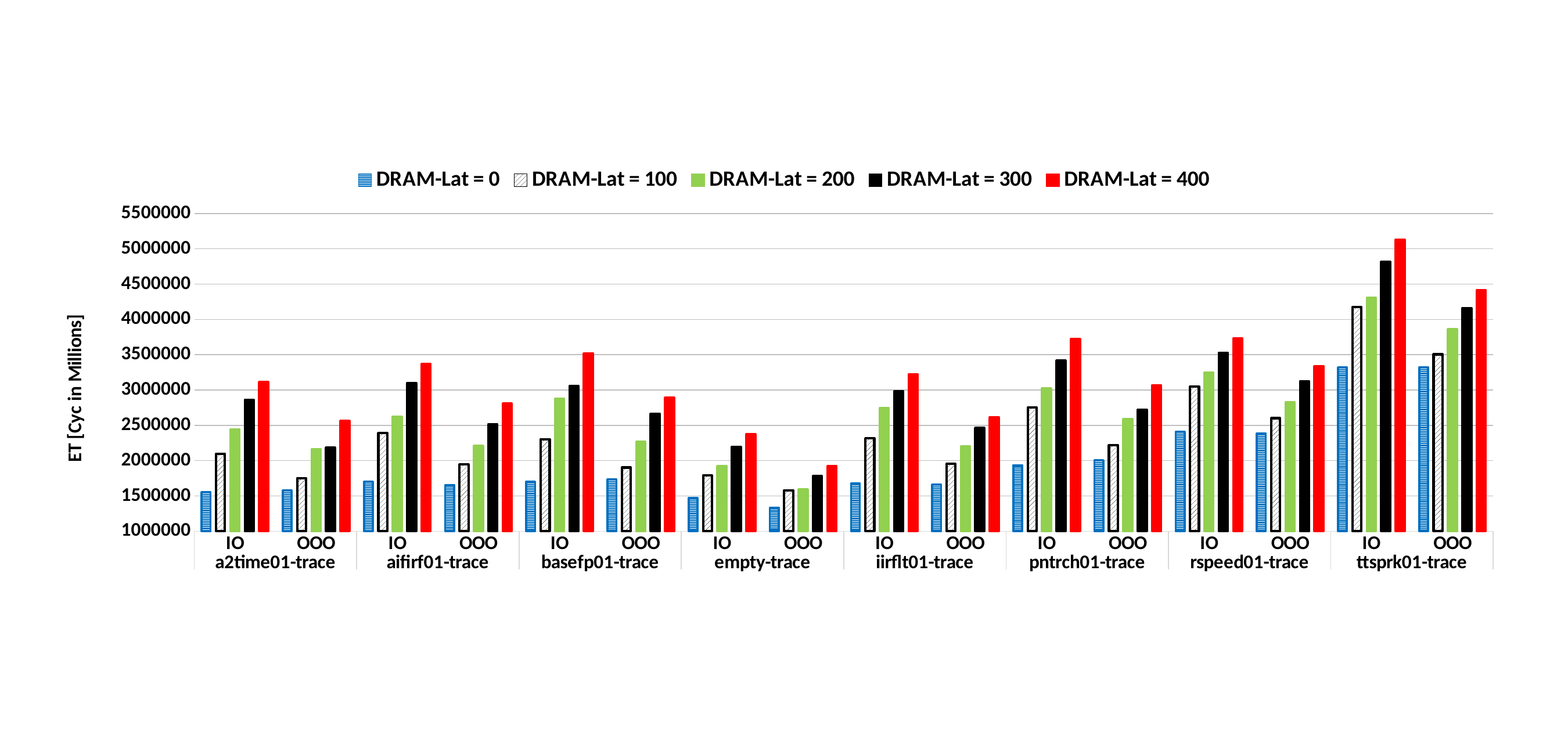

### Chart

| Category | DRAM-Lat = 0 | DRAM-Lat = 100 | DRAM-Lat = 200 | DRAM-Lat = 300 | DRAM-Lat = 400 |
|---|---|---|---|---|---|
| IO | 1550052.0 | 2097899.0 | 2442528.0 | 2861440.0 | 3111109.0 |
| OOO | 1574722.0 | 1750088.0 | 2161201.0 | 2181091.0 | 2561259.0 |
| IO | 1698590.0 | 2388590.0 | 2619875.0 | 3100877.0 | 3368088.0 |
| OOO | 1655366.0 | 1944295.0 | 2206750.0 | 2514880.0 | 2806644.0 |
| IO | 1703654.0 | 2303502.0 | 2879284.0 | 3060066.0 | 3520340.0 |
| OOO | 1731311.0 | 1902476.0 | 2264526.0 | 2663624.0 | 2888266.0 |
| IO | 1472298.0 | 1789391.0 | 1919411.0 | 2192692.0 | 2375001.0 |
| OOO | 1335810.0 | 1579029.0 | 1589295.0 | 1780746.0 | 1920142.0 |
| IO | 1677680.0 | 2316220.0 | 2741878.0 | 2980181.0 | 3222652.0 |
| OOO | 1657268.0 | 1954302.0 | 2200087.0 | 2460845.0 | 2615226.0 |
| IO | 1935984.0 | 2750729.0 | 3023014.0 | 3414554.0 | 3723091.0 |
| OOO | 2004840.0 | 2219492.0 | 2589997.0 | 2721600.0 | 3068233.0 |
| IO | 2405521.0 | 3049752.0 | 3247621.0 | 3528983.0 | 3731131.0 |
| OOO | 2384591.0 | 2600511.0 | 2827220.0 | 3123869.0 | 3333839.0 |
| IO | 3319778.0 | 4176221.0 | 4304490.0 | 4818316.0 | 5127921.0 |
| OOO | 3320211.0 | 3505770.0 | 3858253.0 | 4160337.0 | 4416209.0 |